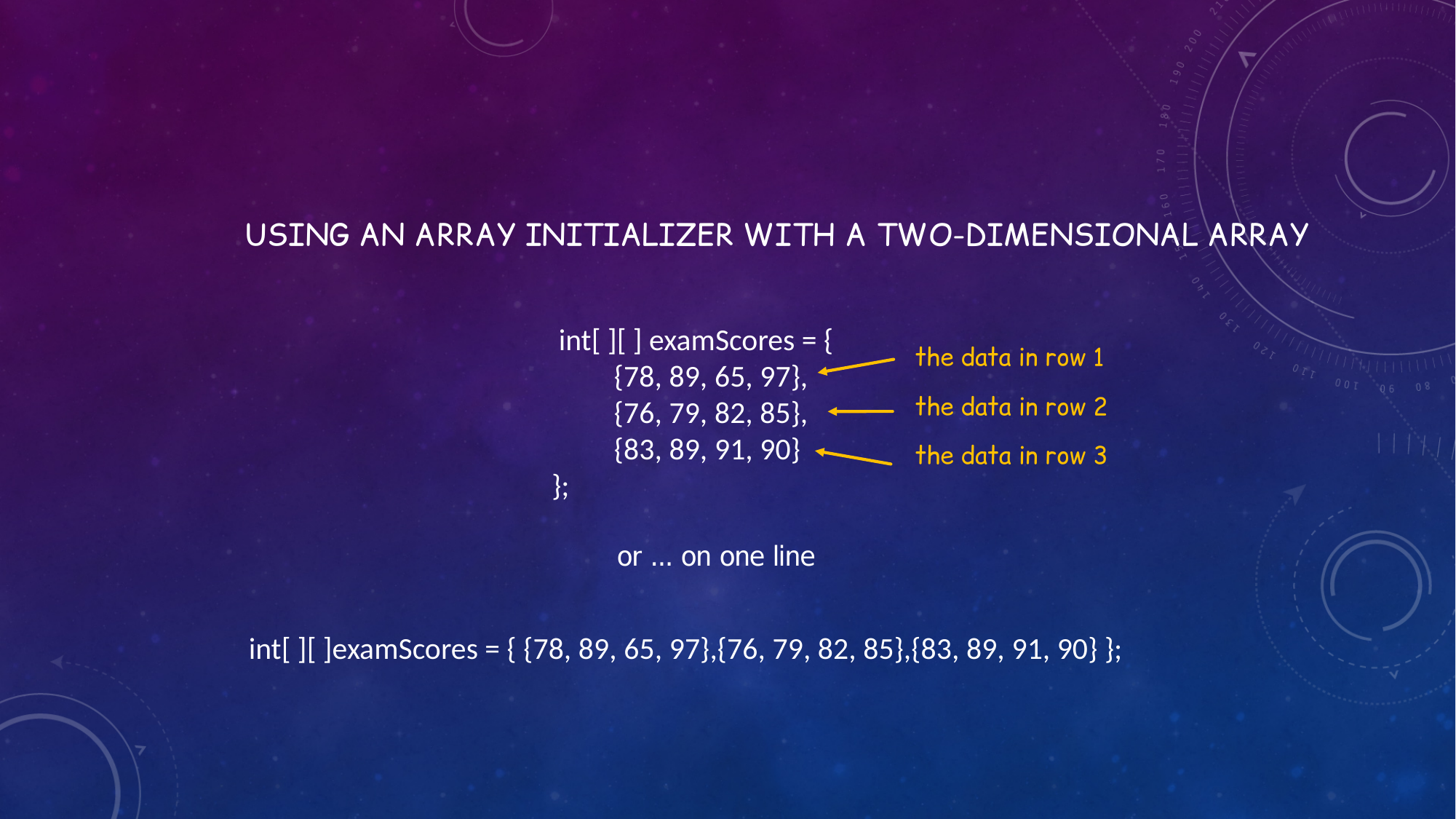

USING AN ARRAY INITIALIZER WITH A TWO-DIMENSIONAL ARRAY
 int[ ][ ] examScores = {
         {78, 89, 65, 97},
         {76, 79, 82, 85},
         {83, 89, 91, 90}
};
the data in row 1
the data in row 2
the data in row 3
or … on one line
 int[ ][ ]examScores = { {78, 89, 65, 97},{76, 79, 82, 85},{83, 89, 91, 90} };